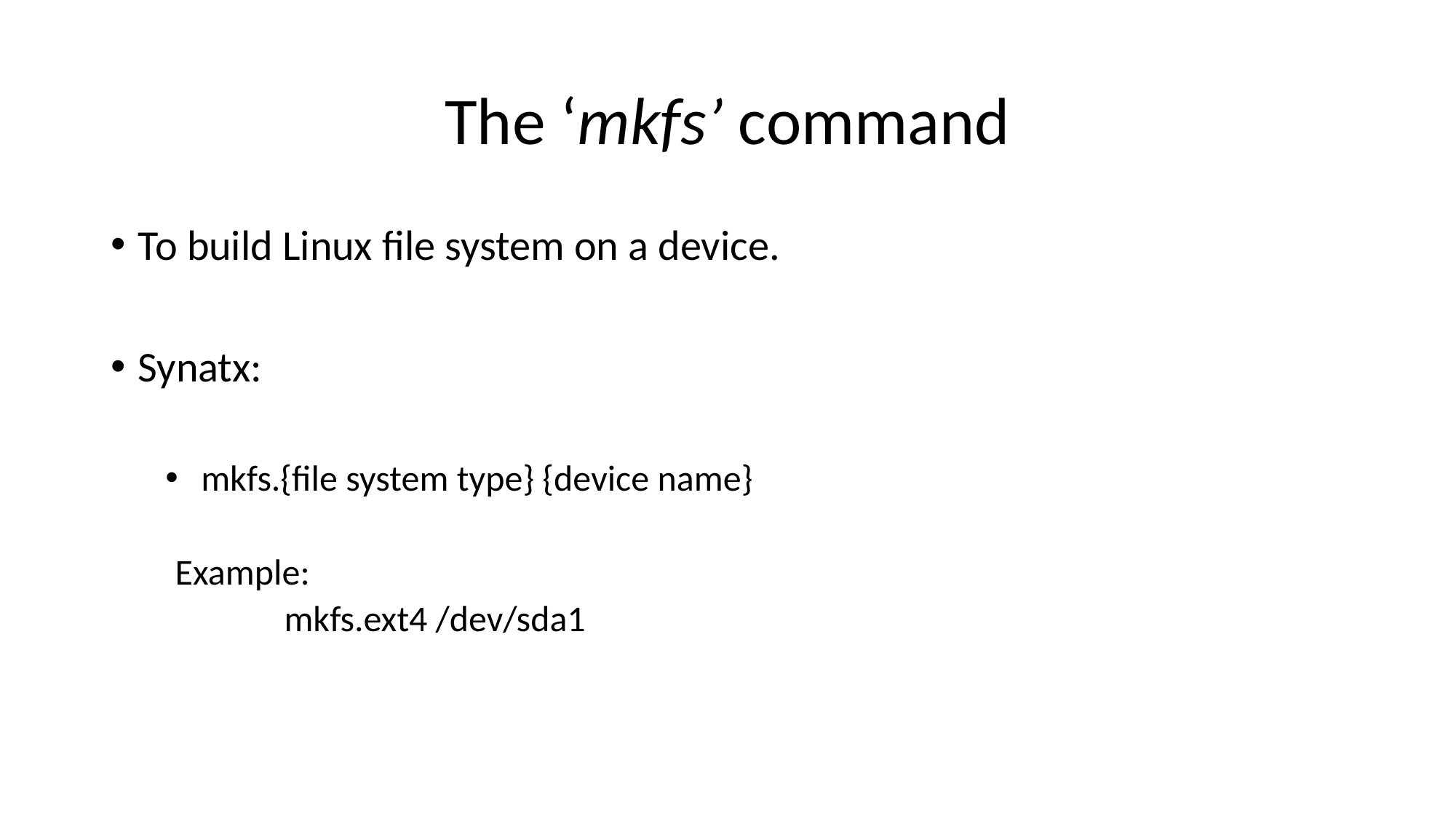

# The ‘mkfs’ command
To build Linux file system on a device.

Synatx:

 mkfs.{file system type} {device name}

Example:
	mkfs.ext4 /dev/sda1